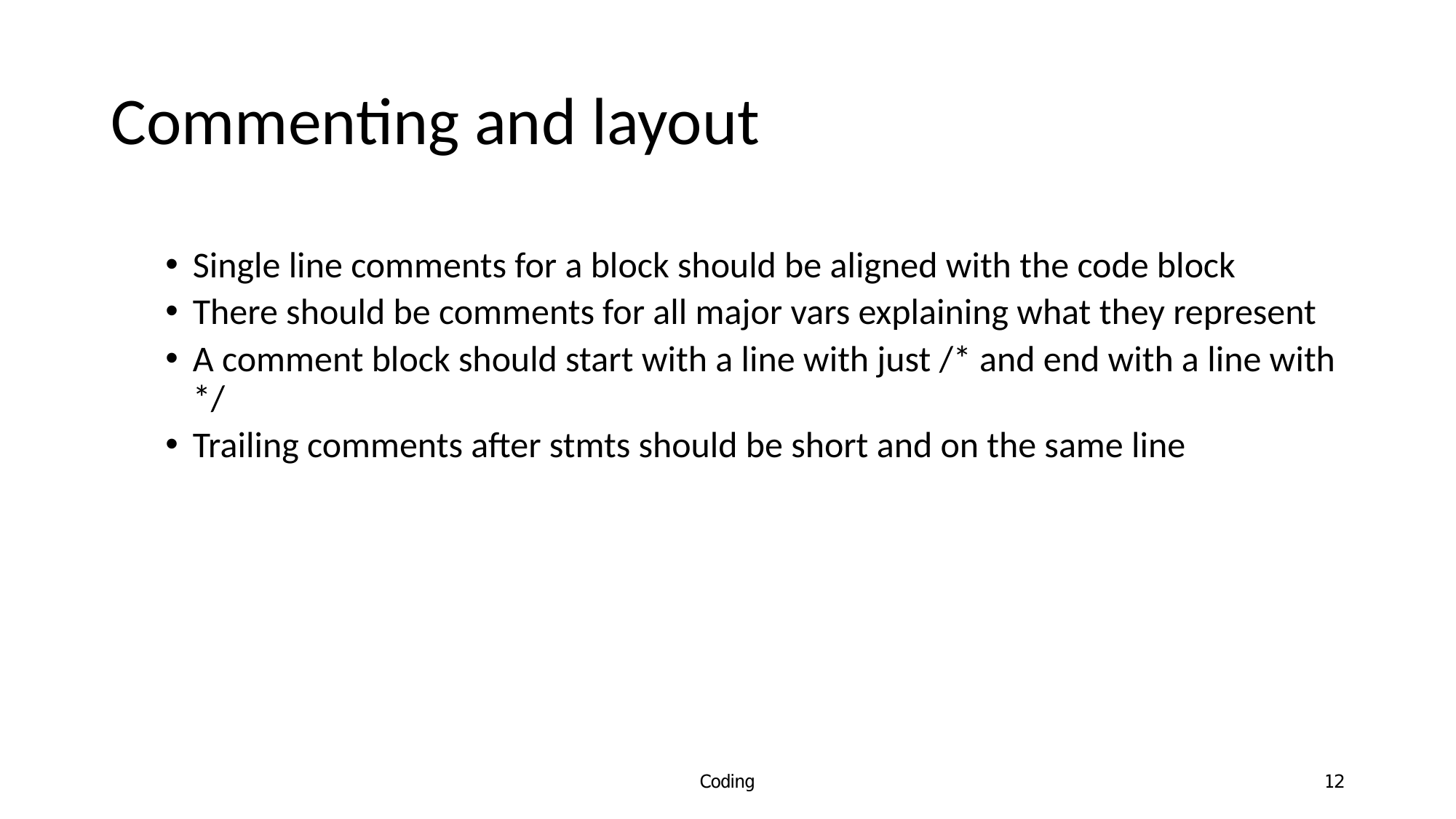

# Commenting and layout
Single line comments for a block should be aligned with the code block
There should be comments for all major vars explaining what they represent
A comment block should start with a line with just /* and end with a line with */
Trailing comments after stmts should be short and on the same line
Coding
12